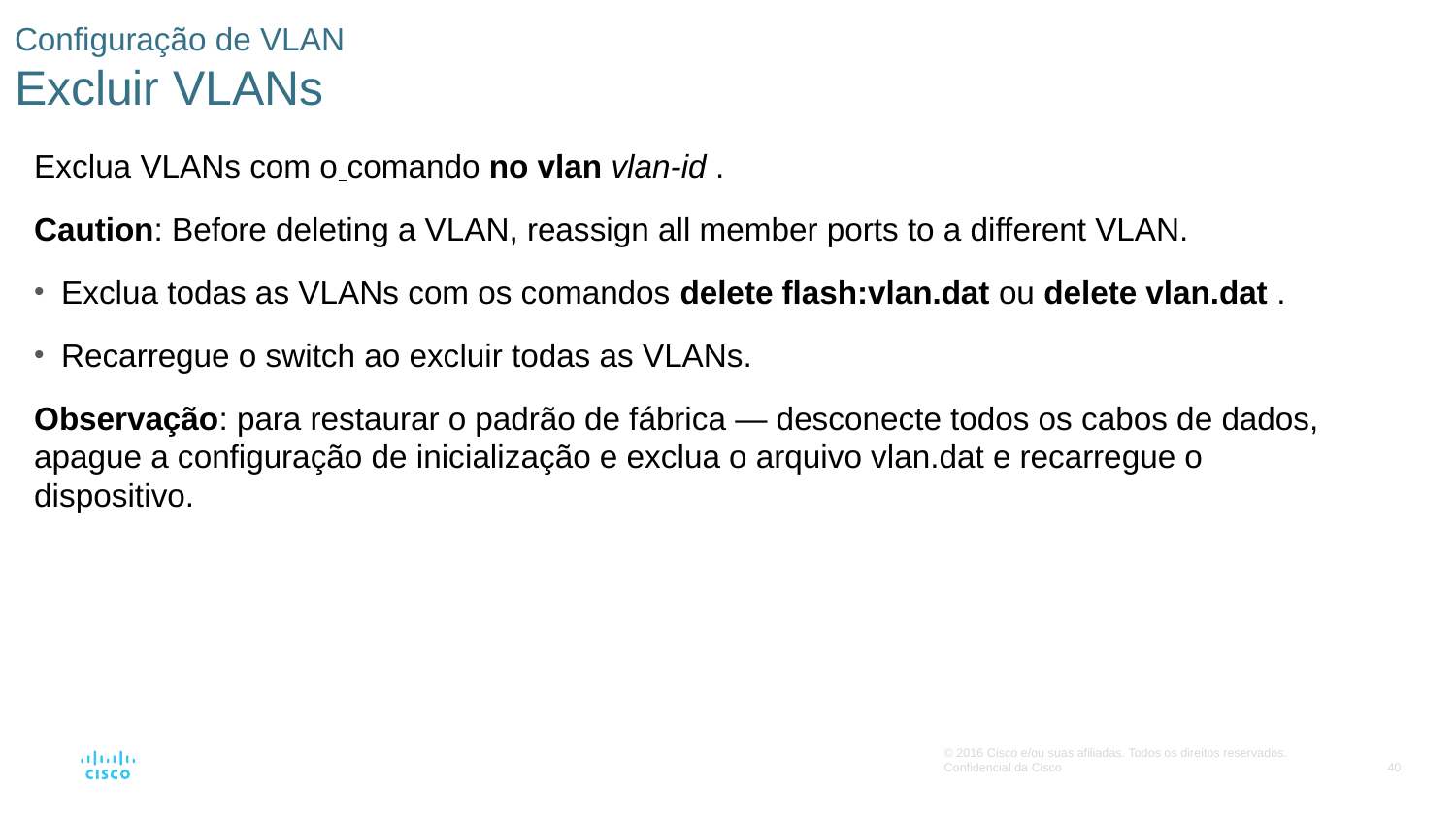

# Configuração de VLAN Excluir VLANs
Exclua VLANs com o comando no vlan vlan-id .
Caution: Before deleting a VLAN, reassign all member ports to a different VLAN.
Exclua todas as VLANs com os comandos delete flash:vlan.dat ou delete vlan.dat .
Recarregue o switch ao excluir todas as VLANs.
Observação: para restaurar o padrão de fábrica — desconecte todos os cabos de dados, apague a configuração de inicialização e exclua o arquivo vlan.dat e recarregue o dispositivo.